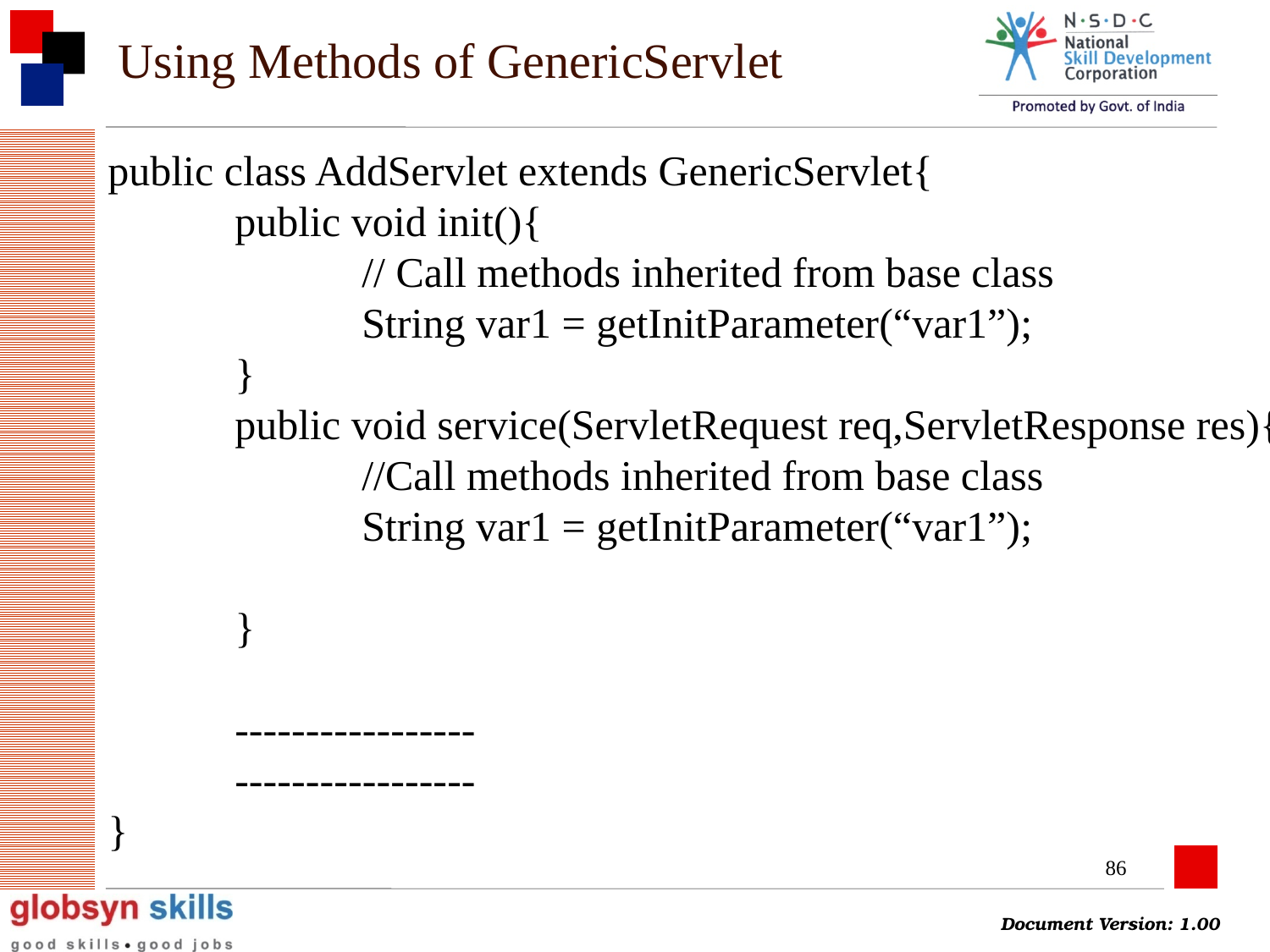

# Using Methods of GenericServlet
public class AddServlet extends GenericServlet{
	public void init(){
		// Call methods inherited from base class
		String var1 = getInitParameter(“var1”);
	}
	public void service(ServletRequest req,ServletResponse res){
		//Call methods inherited from base class
		String var1 = getInitParameter(“var1”);

	}

      	-----------------
	-----------------
}